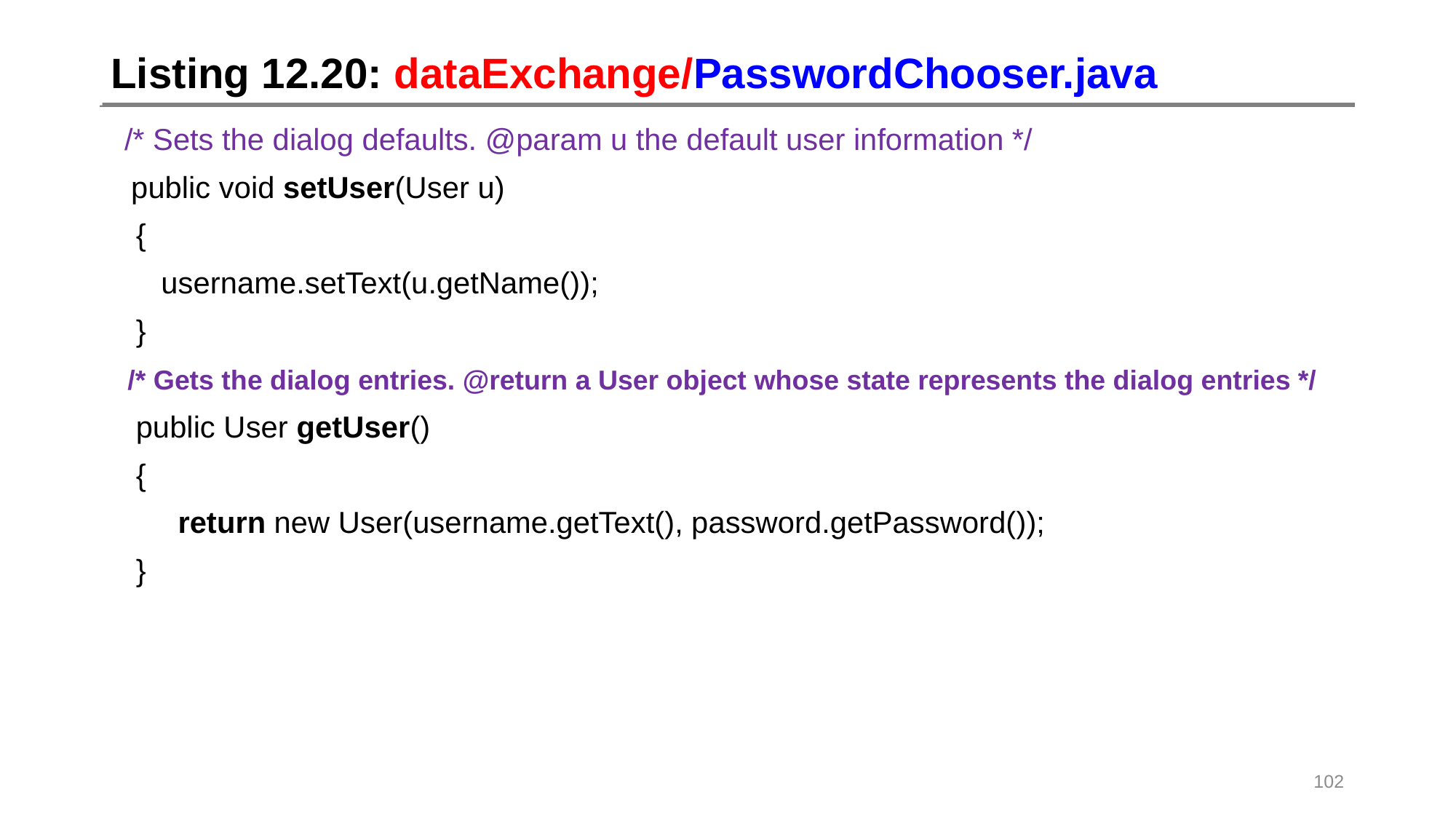

# Listing 12.20: dataExchange/PasswordChooser.java
  /* Sets the dialog defaults. @param u the default user information */
   public void setUser(User u)
   {
      username.setText(u.getName());
   }
  /* Gets the dialog entries. @return a User object whose state represents the dialog entries */
   public User getUser()
   {
        return new User(username.getText(), password.getPassword());
   }
102